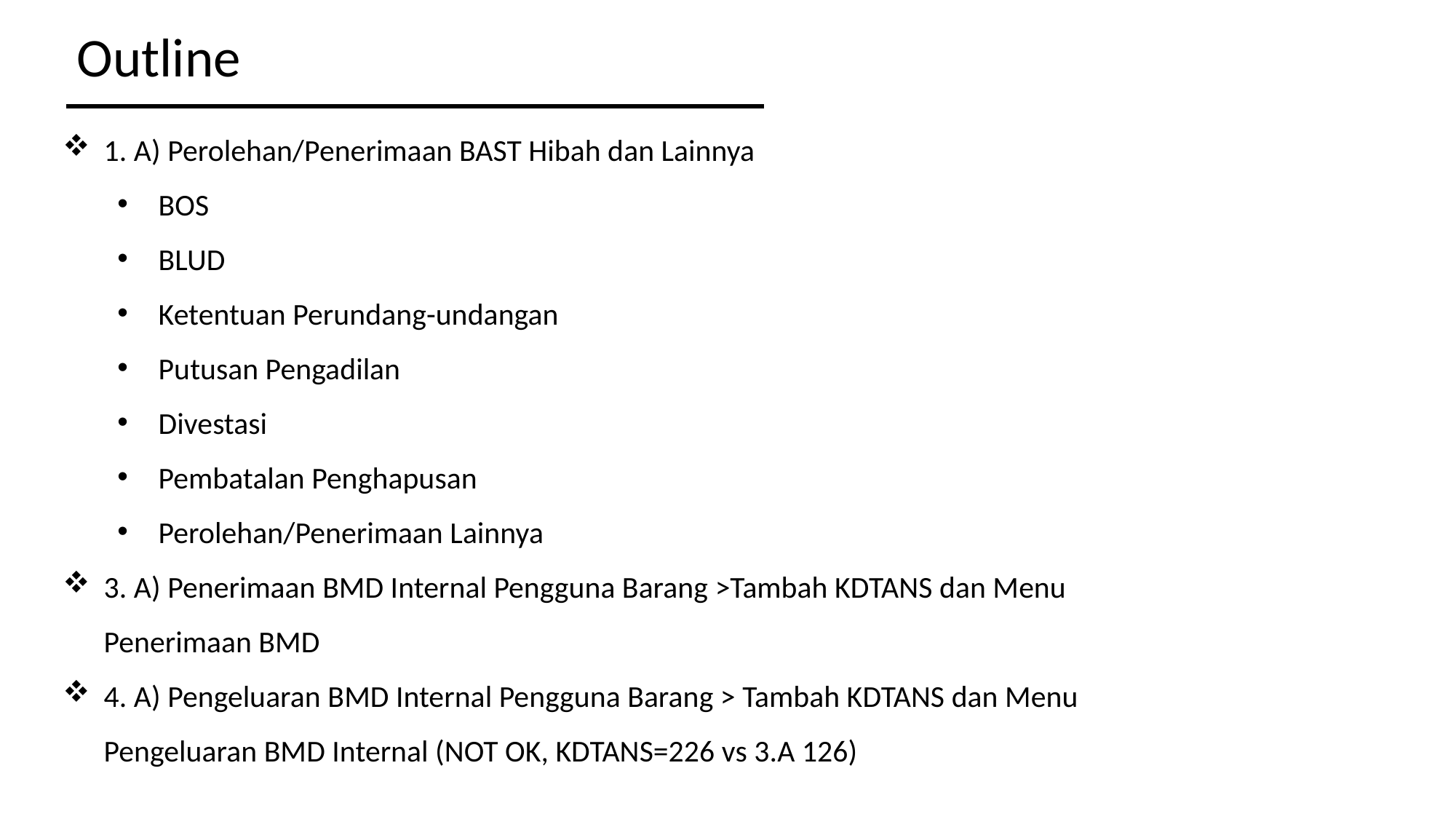

Outline
1. A) Perolehan/Penerimaan BAST Hibah dan Lainnya
BOS
BLUD
Ketentuan Perundang-undangan
Putusan Pengadilan
Divestasi
Pembatalan Penghapusan
Perolehan/Penerimaan Lainnya
3. A) Penerimaan BMD Internal Pengguna Barang >Tambah KDTANS dan Menu Penerimaan BMD
4. A) Pengeluaran BMD Internal Pengguna Barang > Tambah KDTANS dan Menu Pengeluaran BMD Internal (NOT OK, KDTANS=226 vs 3.A 126)